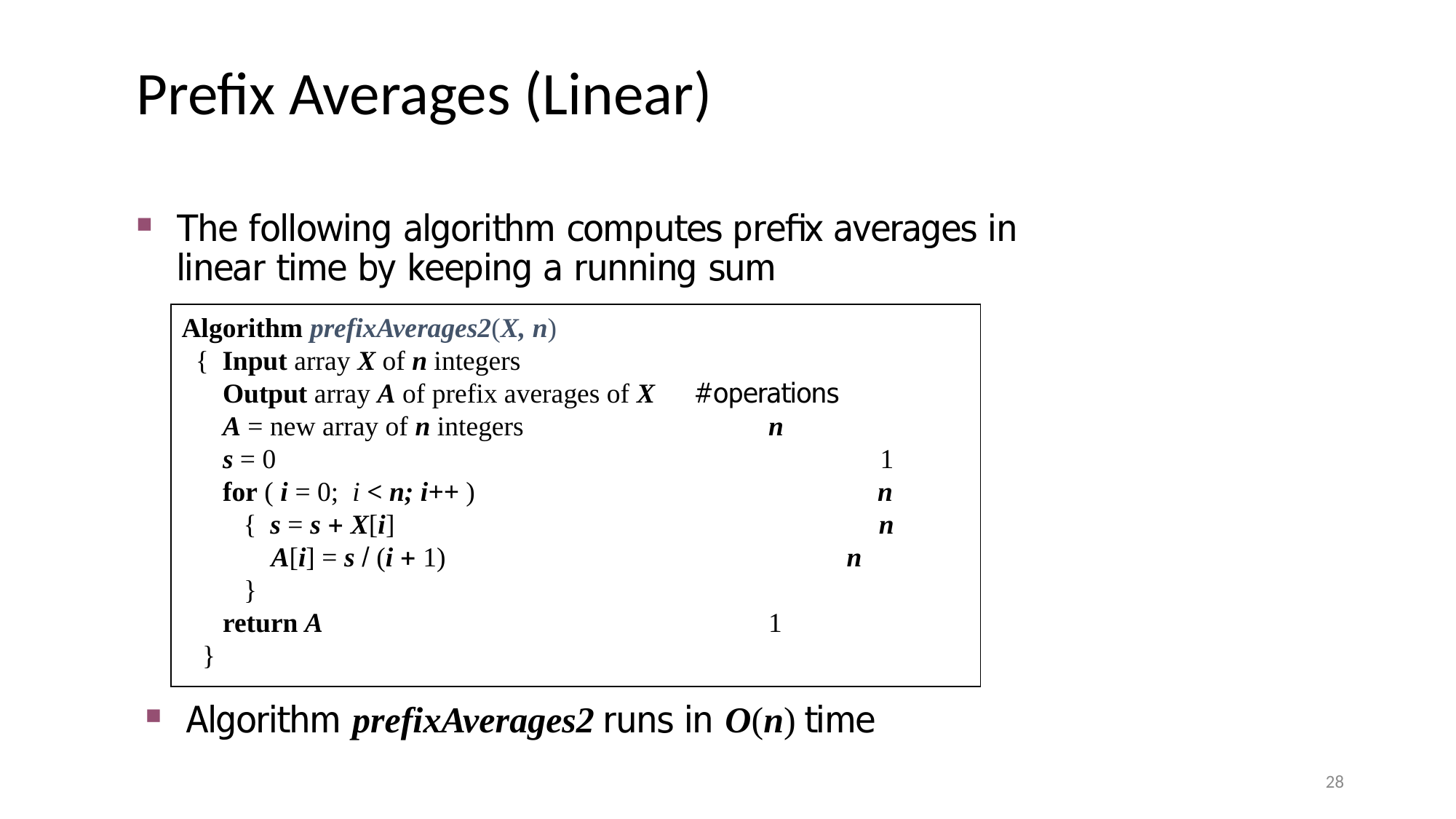

Prefix Averages (Linear)
The following algorithm computes prefix averages in linear time by keeping a running sum
Algorithm prefixAverages2(X, n)
  {  Input array X of n integers
	Output array A of prefix averages of X	     #operations
	A = new array of n integers			n
	s = 0				                                1
	for ( i = 0;  i < n; i++ )				n
	   {  s = s + X[i]	     			                n
	       A[i] = s / (i + 1)                                                          n
         }
	return A			      		1
   }
Algorithm prefixAverages2 runs in O(n) time
28